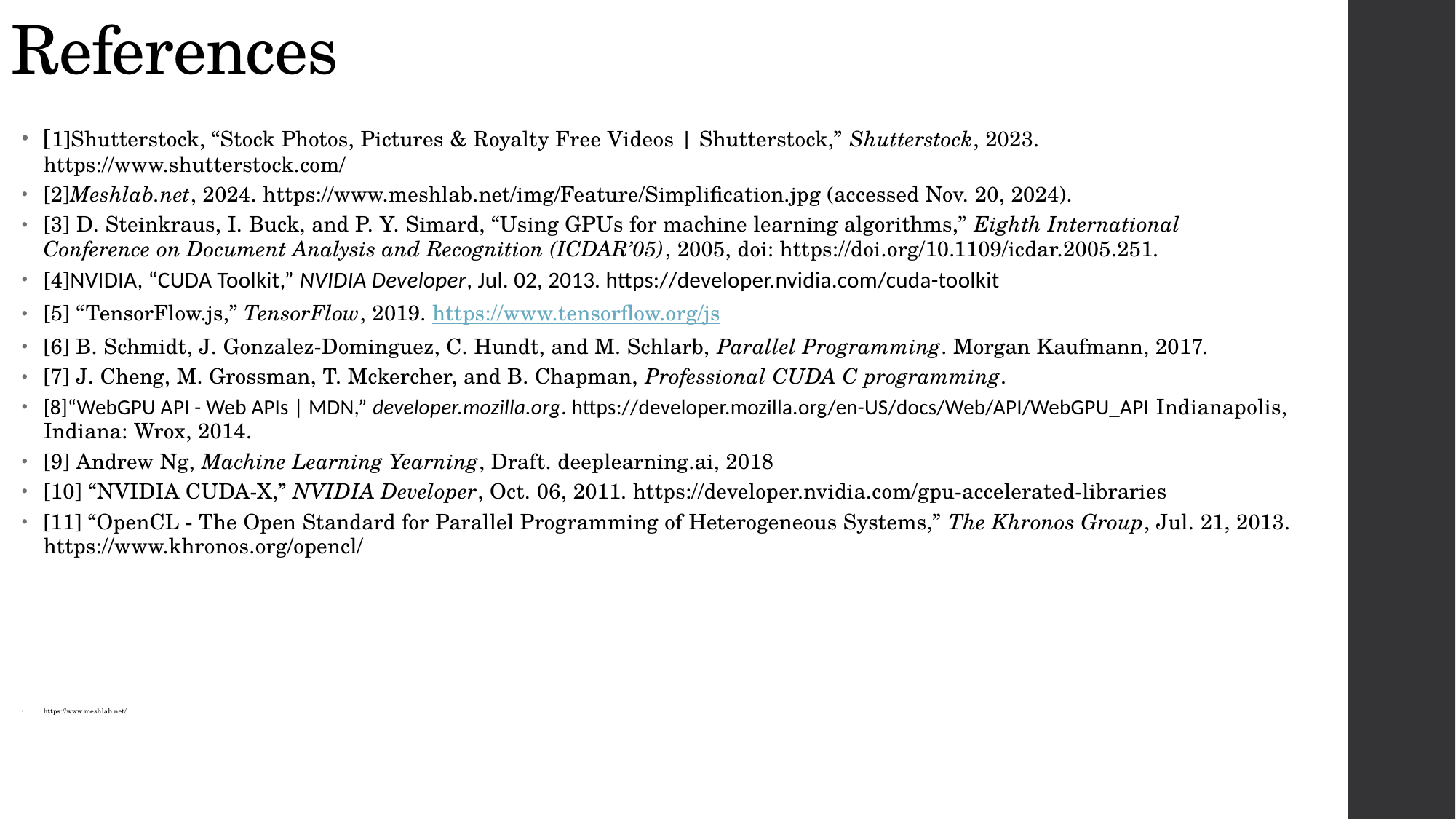

# References

[1]Shutterstock, “Stock Photos, Pictures & Royalty Free Videos | Shutterstock,” Shutterstock, 2023. https://www.shutterstock.com/
‌[2]Meshlab.net, 2024. https://www.meshlab.net/img/Feature/Simplification.jpg (accessed Nov. 20, 2024).
‌[3] D. Steinkraus, I. Buck, and P. Y. Simard, “Using GPUs for machine learning algorithms,” Eighth International Conference on Document Analysis and Recognition (ICDAR’05), 2005, doi: https://doi.org/10.1109/icdar.2005.251.
‌[4]NVIDIA, “CUDA Toolkit,” NVIDIA Developer, Jul. 02, 2013. https://developer.nvidia.com/cuda-toolkit
‌[5] “TensorFlow.js,” TensorFlow, 2019. https://www.tensorflow.org/js
[6] B. Schmidt, J. Gonzalez-Dominguez, C. Hundt, and M. Schlarb, Parallel Programming. Morgan Kaufmann, 2017.
[7] J. Cheng, M. Grossman, T. Mckercher, and B. Chapman, Professional CUDA C programming.
[8]“WebGPU API - Web APIs | MDN,” developer.mozilla.org. https://developer.mozilla.org/en-US/docs/Web/API/WebGPU_API Indianapolis, Indiana: Wrox, 2014.
‌[9] Andrew Ng, Machine Learning Yearning, Draft. deeplearning.ai, 2018
‌[10] “NVIDIA CUDA-X,” NVIDIA Developer, Oct. 06, 2011. https://developer.nvidia.com/gpu-accelerated-libraries
[11] “OpenCL - The Open Standard for Parallel Programming of Heterogeneous Systems,” The Khronos Group, Jul. 21, 2013. https://www.khronos.org/opencl/

https://www.meshlab.net/